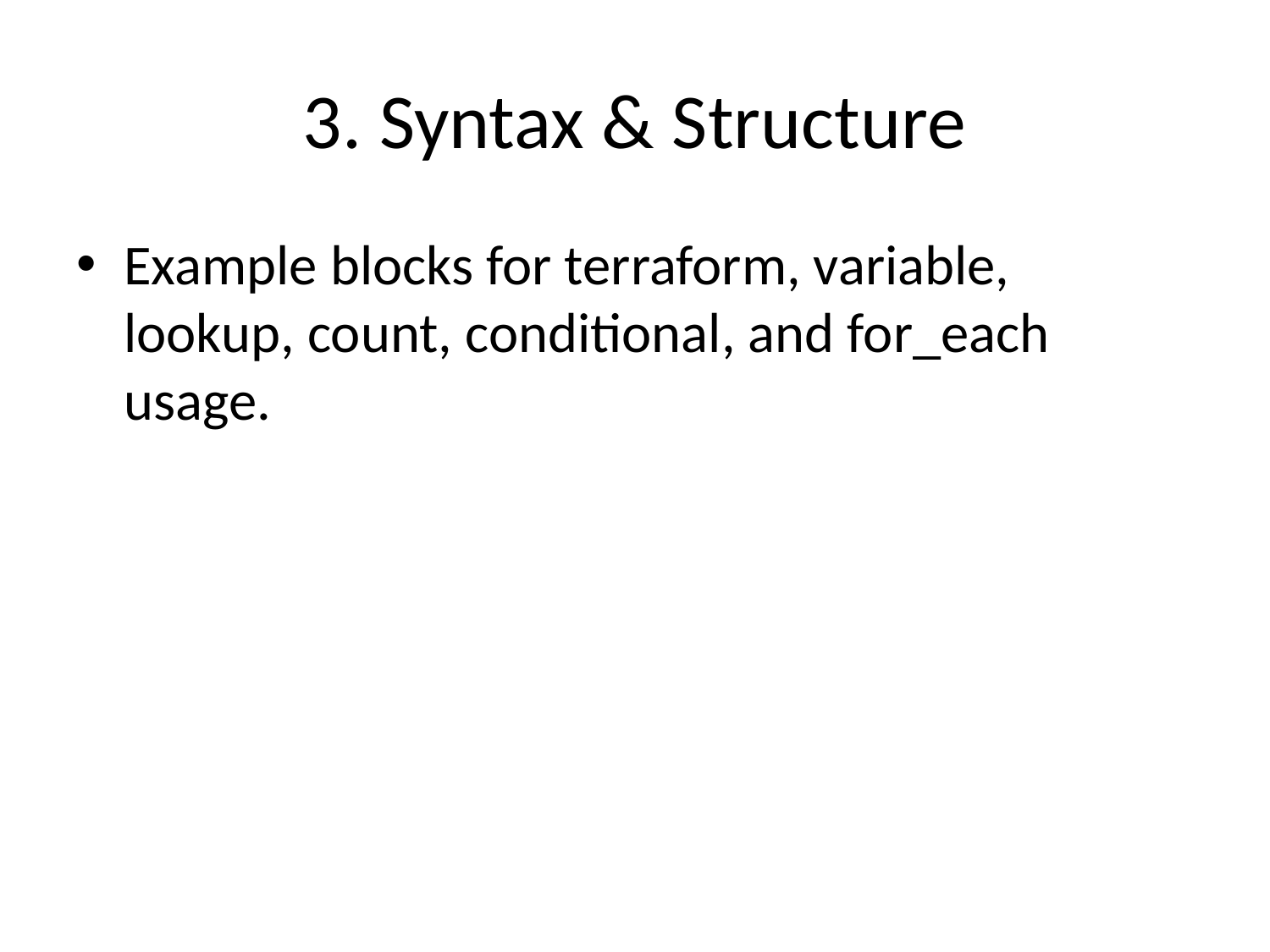

# 3. Syntax & Structure
Example blocks for terraform, variable, lookup, count, conditional, and for_each usage.